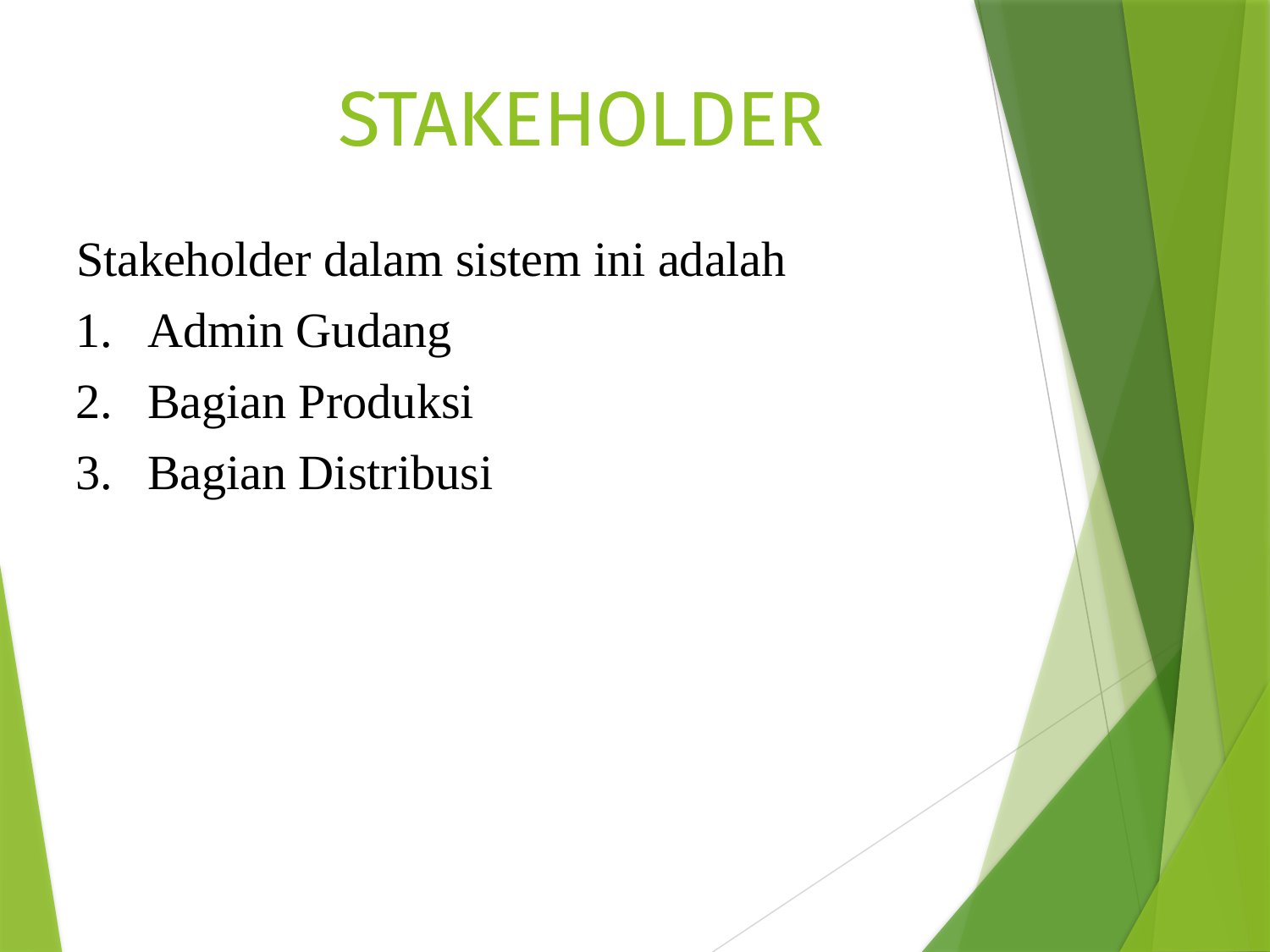

# STAKEHOLDER
Stakeholder dalam sistem ini adalah
Admin Gudang
Bagian Produksi
Bagian Distribusi